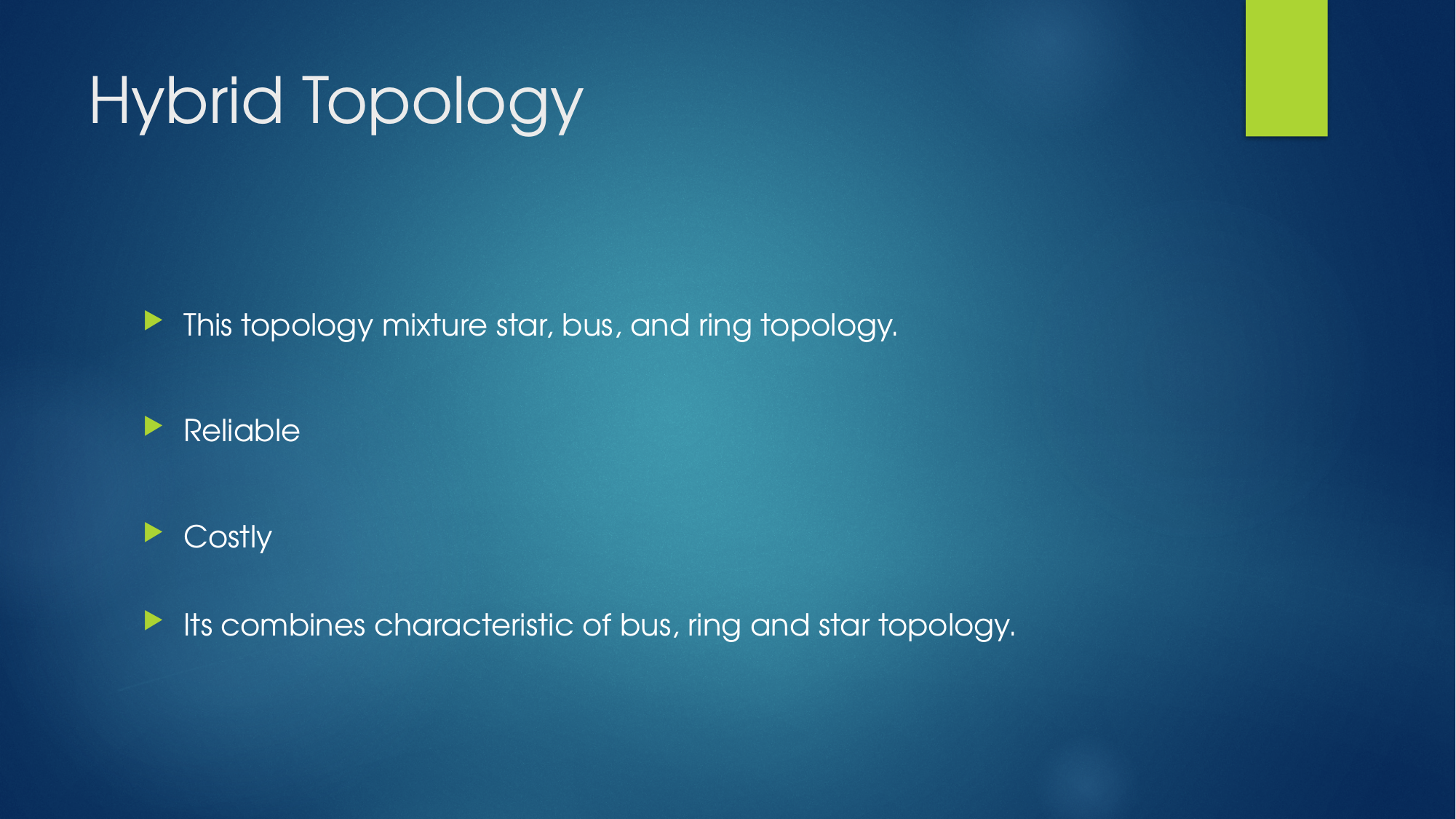

# Hybrid Topology
This topology mixture star, bus, and ring topology.
Reliable
Costly
Its combines characteristic of bus, ring and star topology.